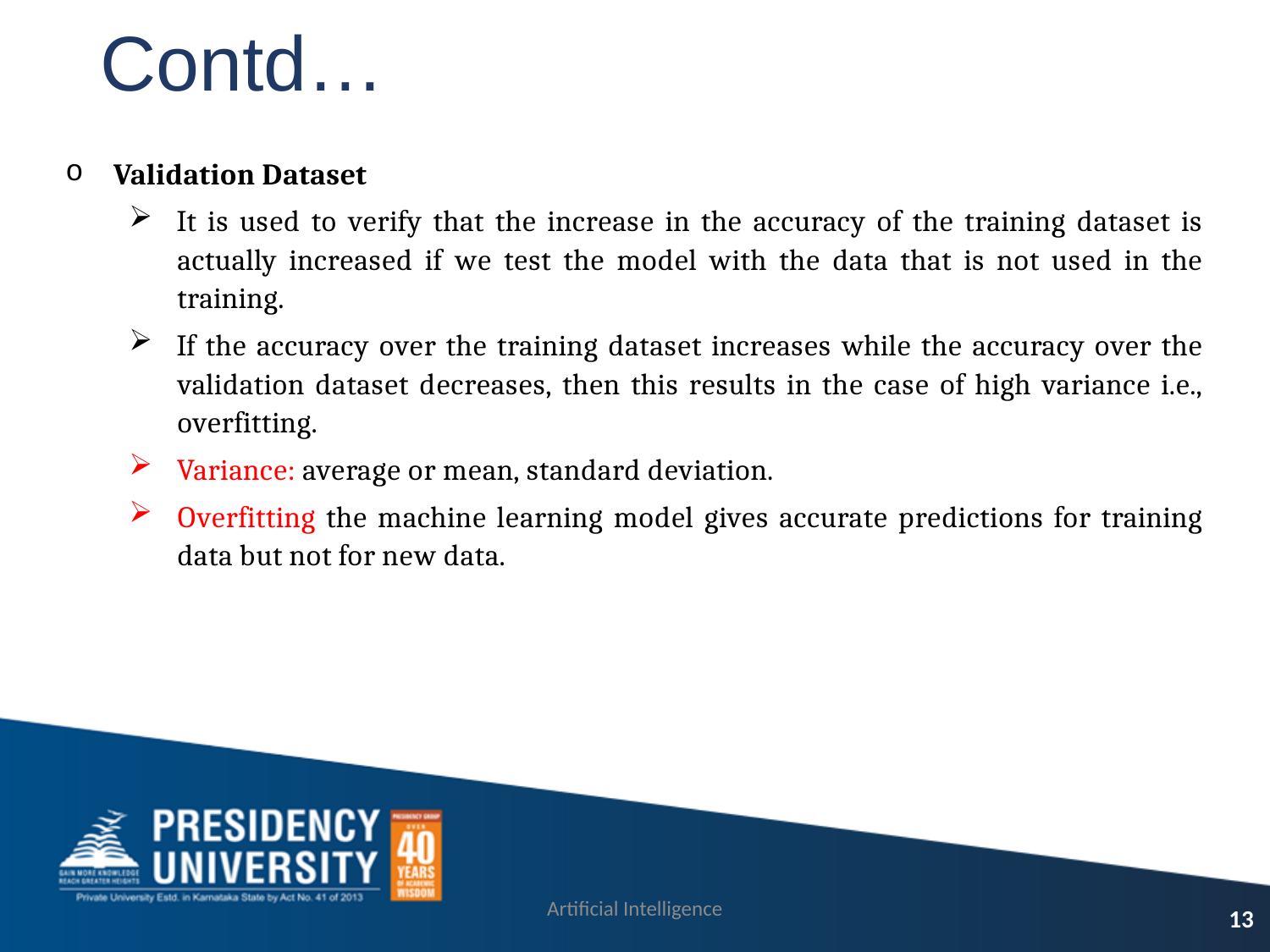

# Contd…
Validation Dataset
It is used to verify that the increase in the accuracy of the training dataset is actually increased if we test the model with the data that is not used in the training.
If the accuracy over the training dataset increases while the accuracy over the validation dataset decreases, then this results in the case of high variance i.e., overfitting.
Variance: average or mean, standard deviation.
Overfitting the machine learning model gives accurate predictions for training data but not for new data.

Artificial Intelligence
13